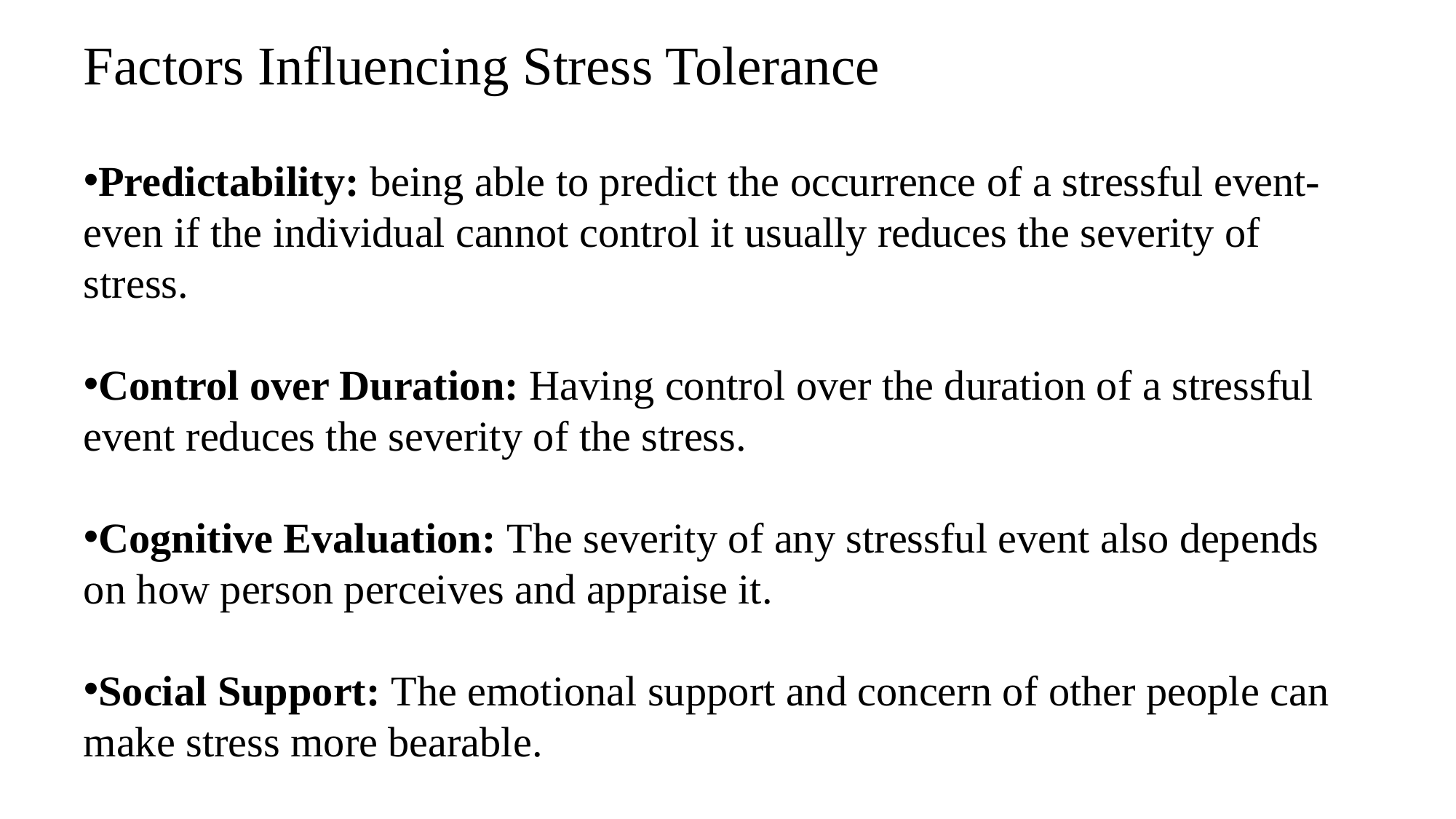

Factors Influencing Stress Tolerance

Predictability: being able to predict the occurrence of a stressful event-even if the individual cannot control it usually reduces the severity of stress.

Control over Duration: Having control over the duration of a stressful event reduces the severity of the stress.

Cognitive Evaluation: The severity of any stressful event also depends on how person perceives and appraise it.

Social Support: The emotional support and concern of other people can make stress more bearable.